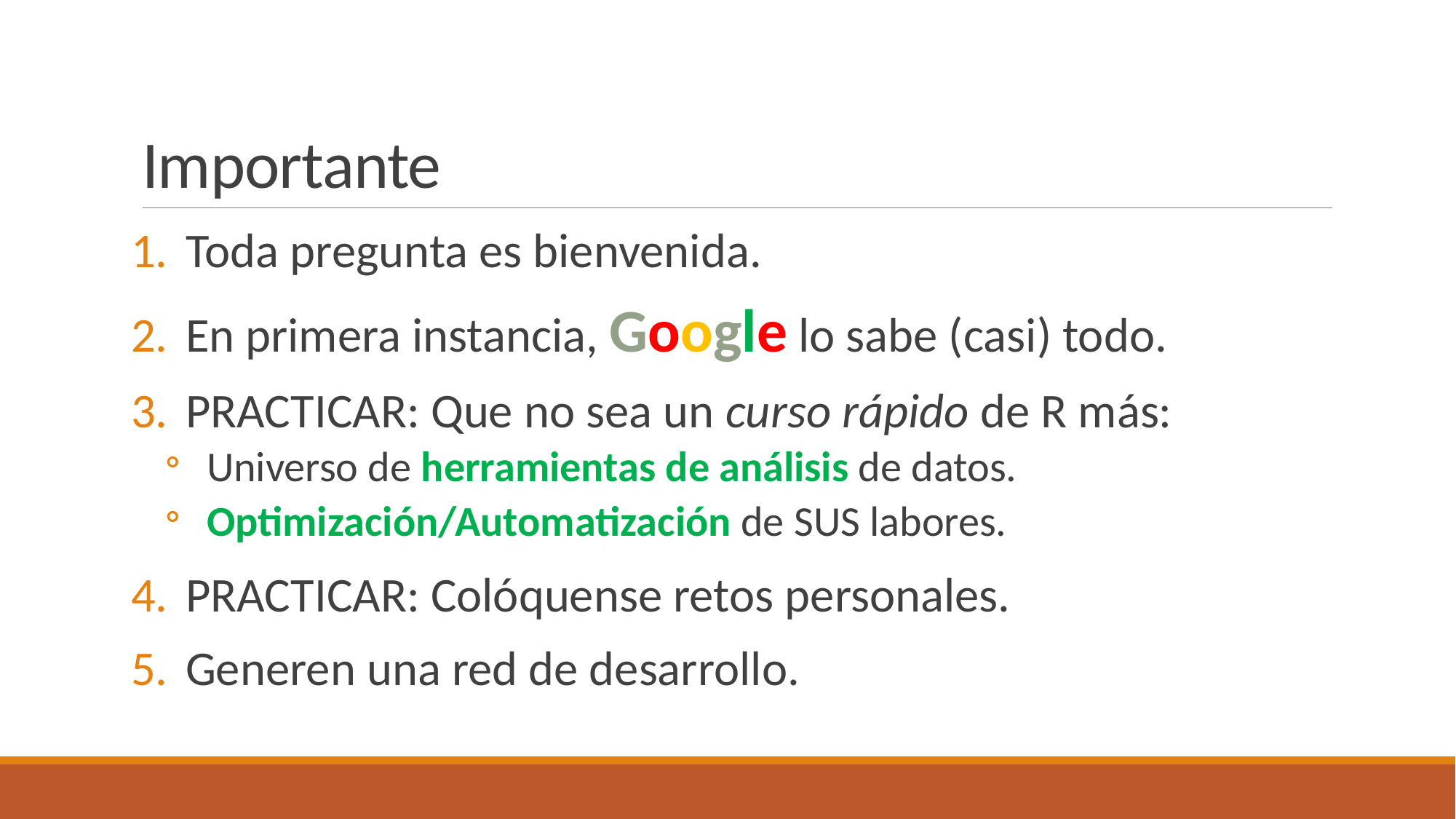

# Importante
Toda pregunta es bienvenida.
En primera instancia, Google lo sabe (casi) todo.
PRACTICAR: Que no sea un curso rápido de R más:
Universo de herramientas de análisis de datos.
Optimización/Automatización de SUS labores.
PRACTICAR: Colóquense retos personales.
Generen una red de desarrollo.